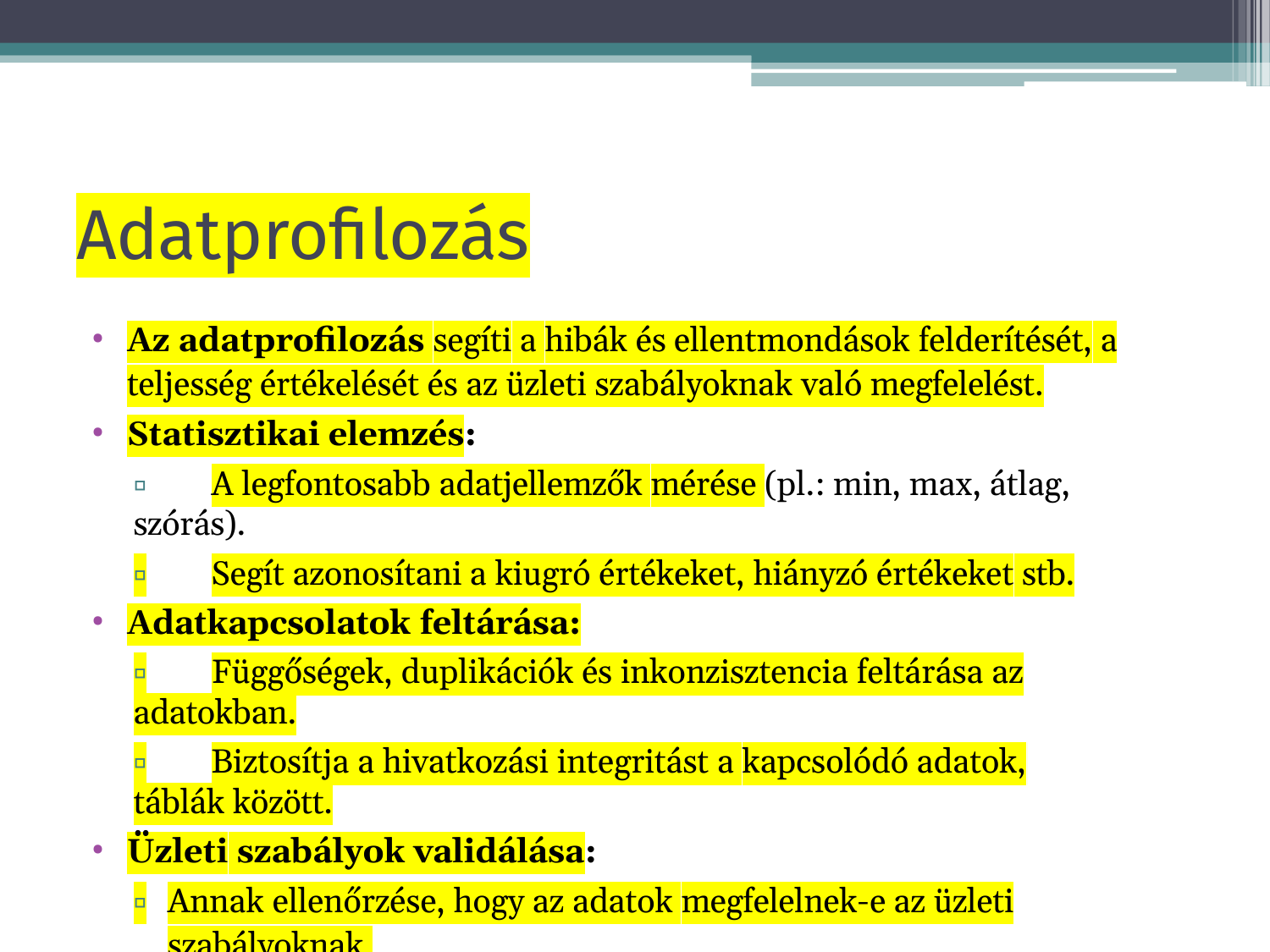

# Adatprofilozás
Az adatprofilozás segíti a hibák és ellentmondások felderítését, a teljesség értékelését és az üzleti szabályoknak való megfelelést.
Statisztikai elemzés:
▫	A legfontosabb adatjellemzők mérése (pl.: min, max, átlag, szórás).
▫	Segít azonosítani a kiugró értékeket, hiányzó értékeket stb.
Adatkapcsolatok feltárása:
▫	Függőségek, duplikációk és inkonzisztencia feltárása az adatokban.
▫	Biztosítja a hivatkozási integritást a kapcsolódó adatok, táblák között.
Üzleti szabályok validálása:
▫	Annak ellenőrzése, hogy az adatok megfelelnek-e az üzleti szabályoknak.